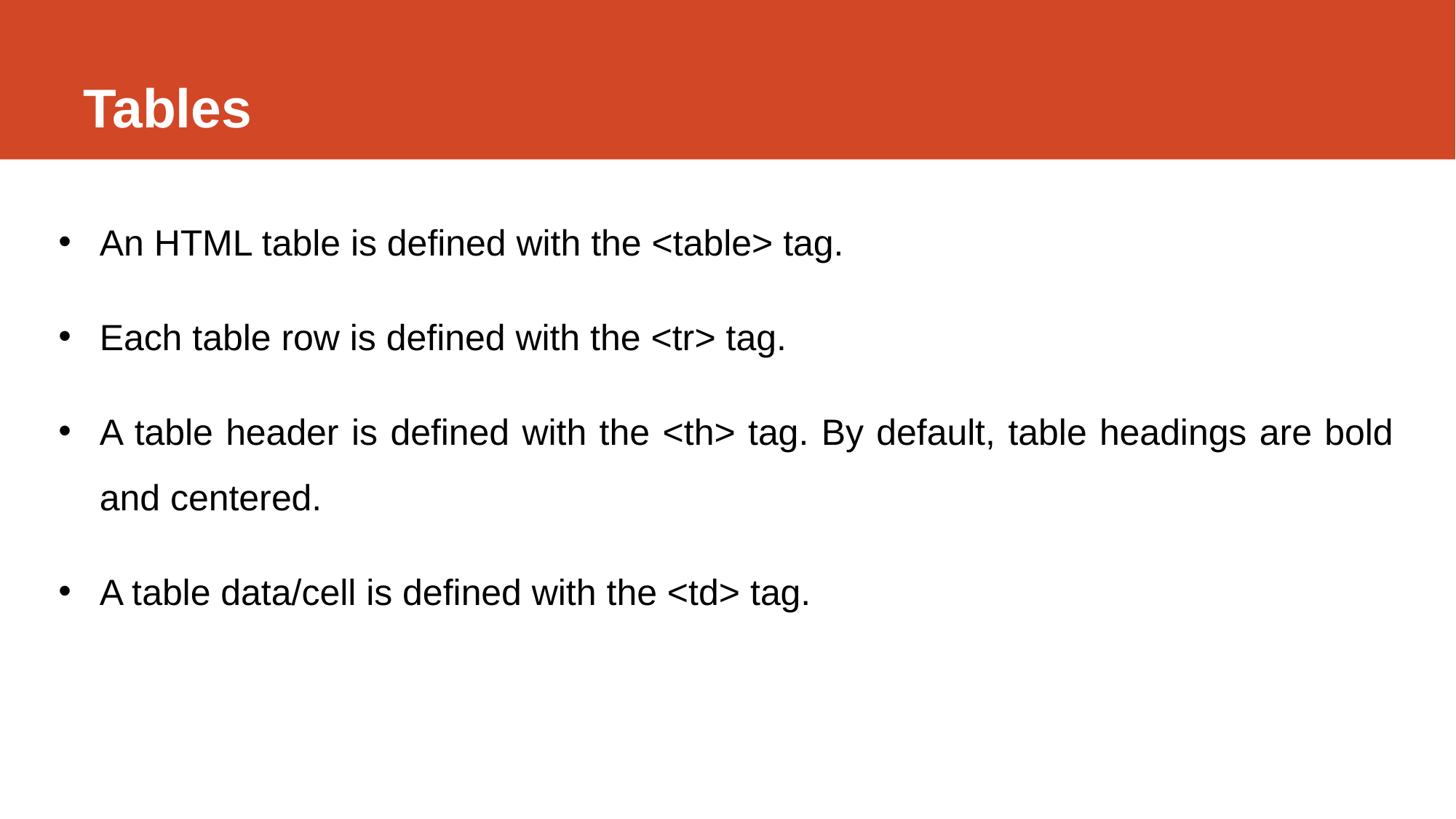

# Tables
An HTML table is defined with the <table> tag.
Each table row is defined with the <tr> tag.
A table header is defined with the <th> tag. By default, table headings are bold and centered.
A table data/cell is defined with the <td> tag.